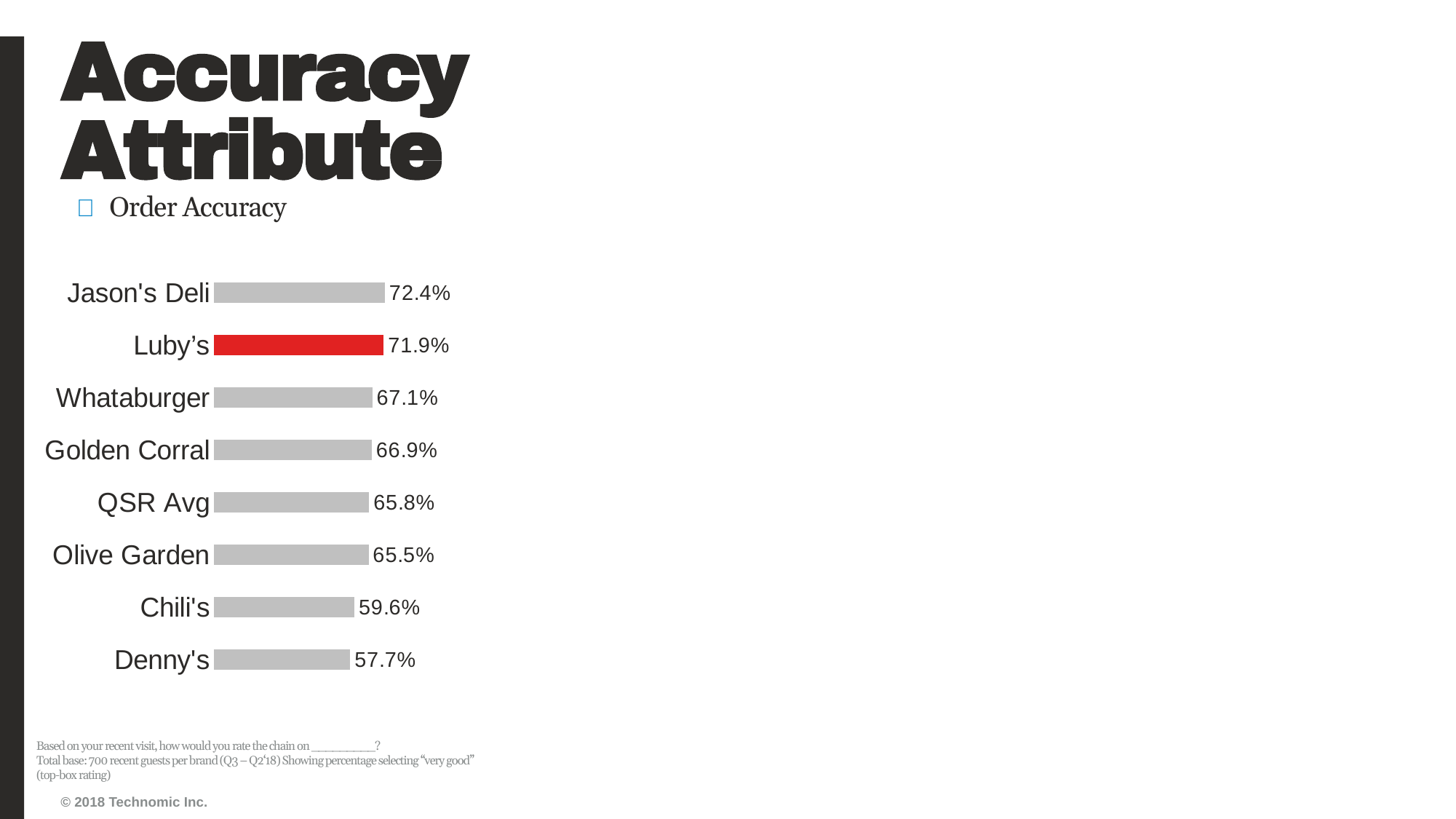

# Accuracy Attribute
Order Accuracy

### Chart

| Category | Series1 |
|---|---|
| Denny's | 0.5773353751914242 |
| Chili's | 0.595679012345679 |
| Olive Garden | 0.6549520766773163 |
| QSR Avg | 0.6576275709323115 |
| Golden Corral | 0.6686390532544378 |
| Whataburger | 0.6705539358600583 |
| Luby’s | 0.7192429022082019 |
| Jason's Deli | 0.7242424242424242 |
Based on your recent visit, how would you rate the chain on _________?                                           Total base: 700 recent guests per brand (Q3 – Q2‘18) Showing percentage selecting “very good” (top-box rating)